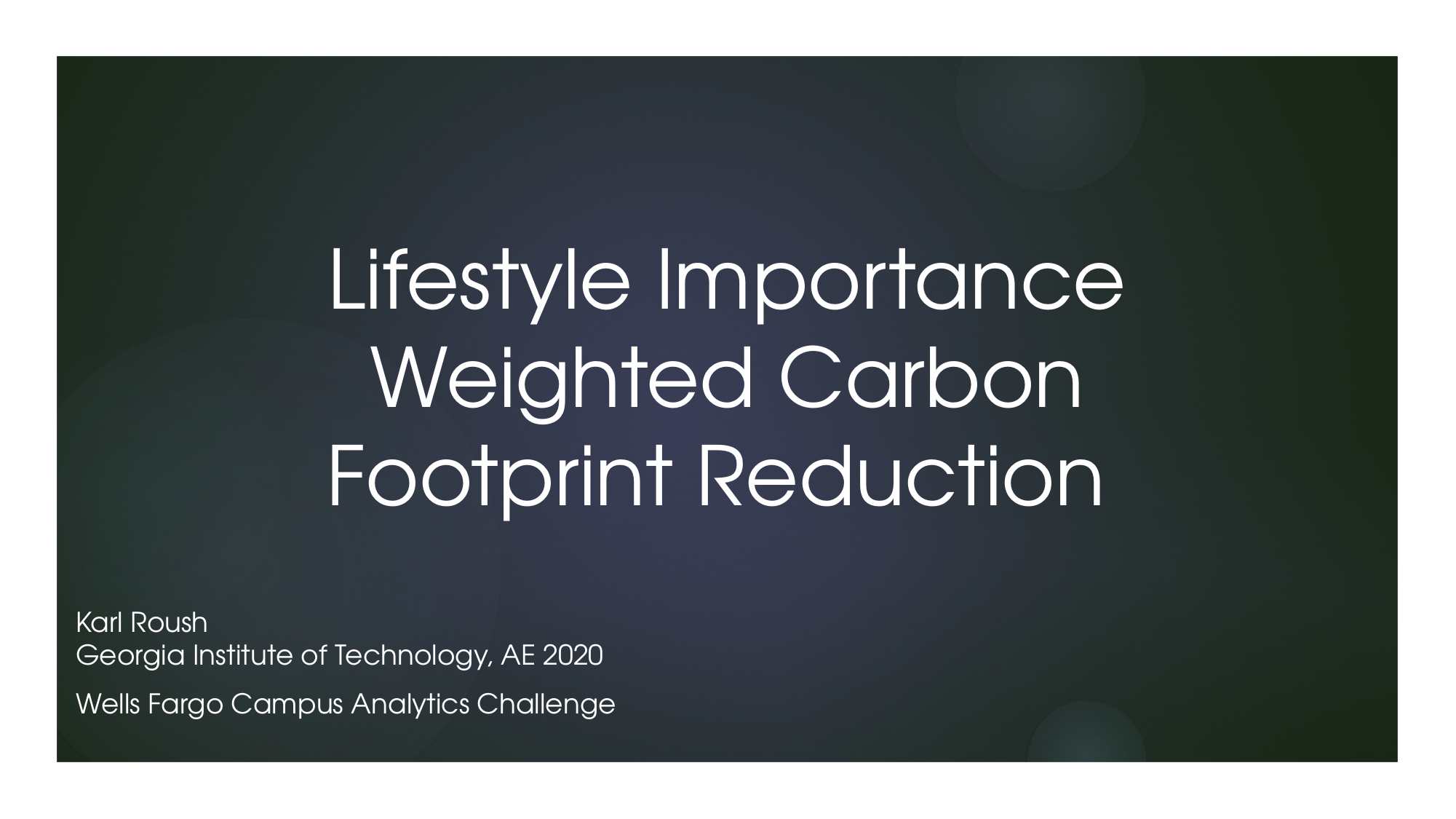

# Lifestyle Importance Weighted Carbon Footprint Reduction
Karl Roush
Georgia Institute of Technology, AE 2020
Wells Fargo Campus Analytics Challenge